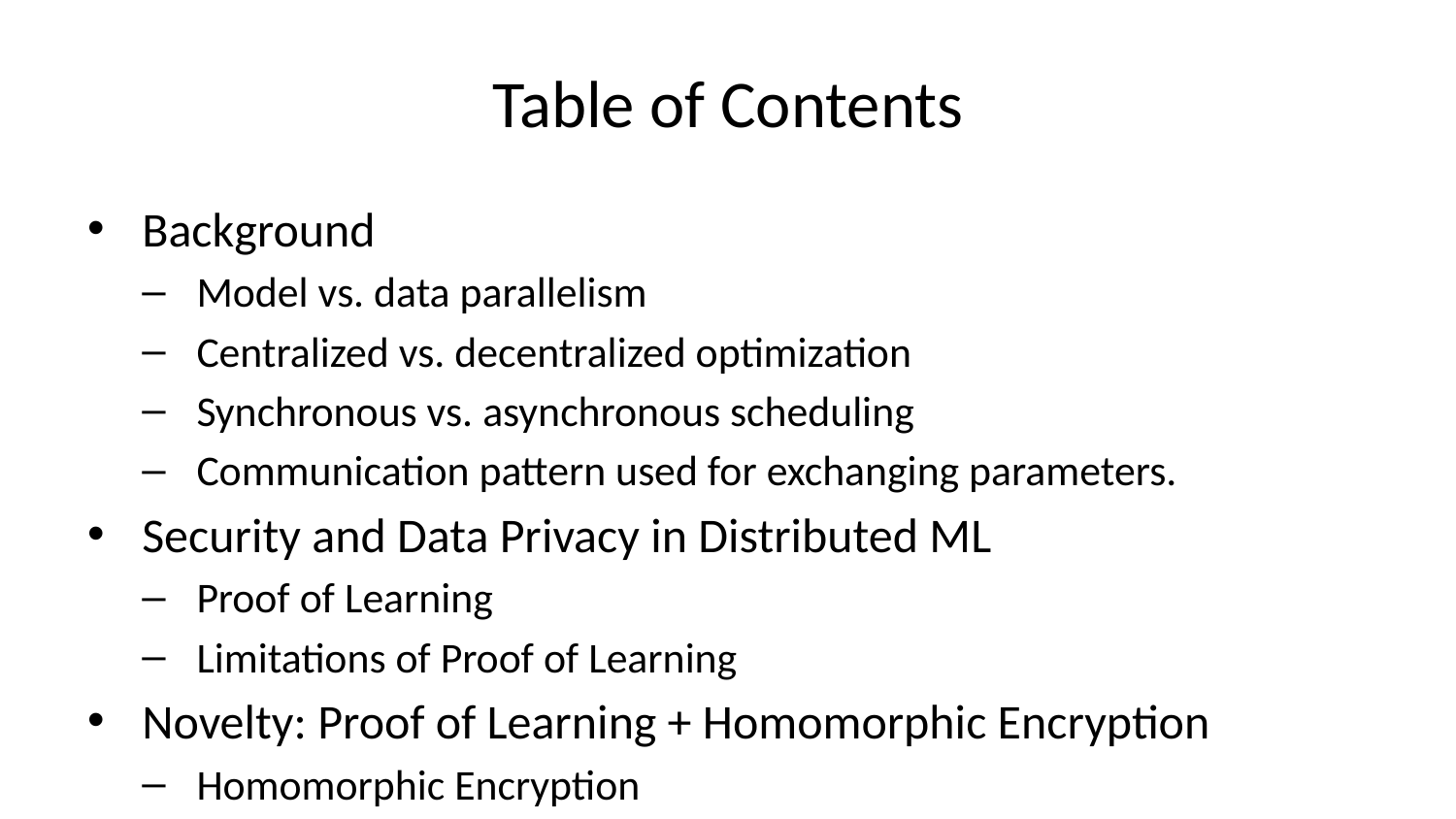

# Table of Contents
Background
Model vs. data parallelism
Centralized vs. decentralized optimization
Synchronous vs. asynchronous scheduling
Communication pattern used for exchanging parameters.
Security and Data Privacy in Distributed ML
Proof of Learning
Limitations of Proof of Learning
Novelty: Proof of Learning + Homomorphic Encryption
Homomorphic Encryption
Our Approach
Limitations of our approach